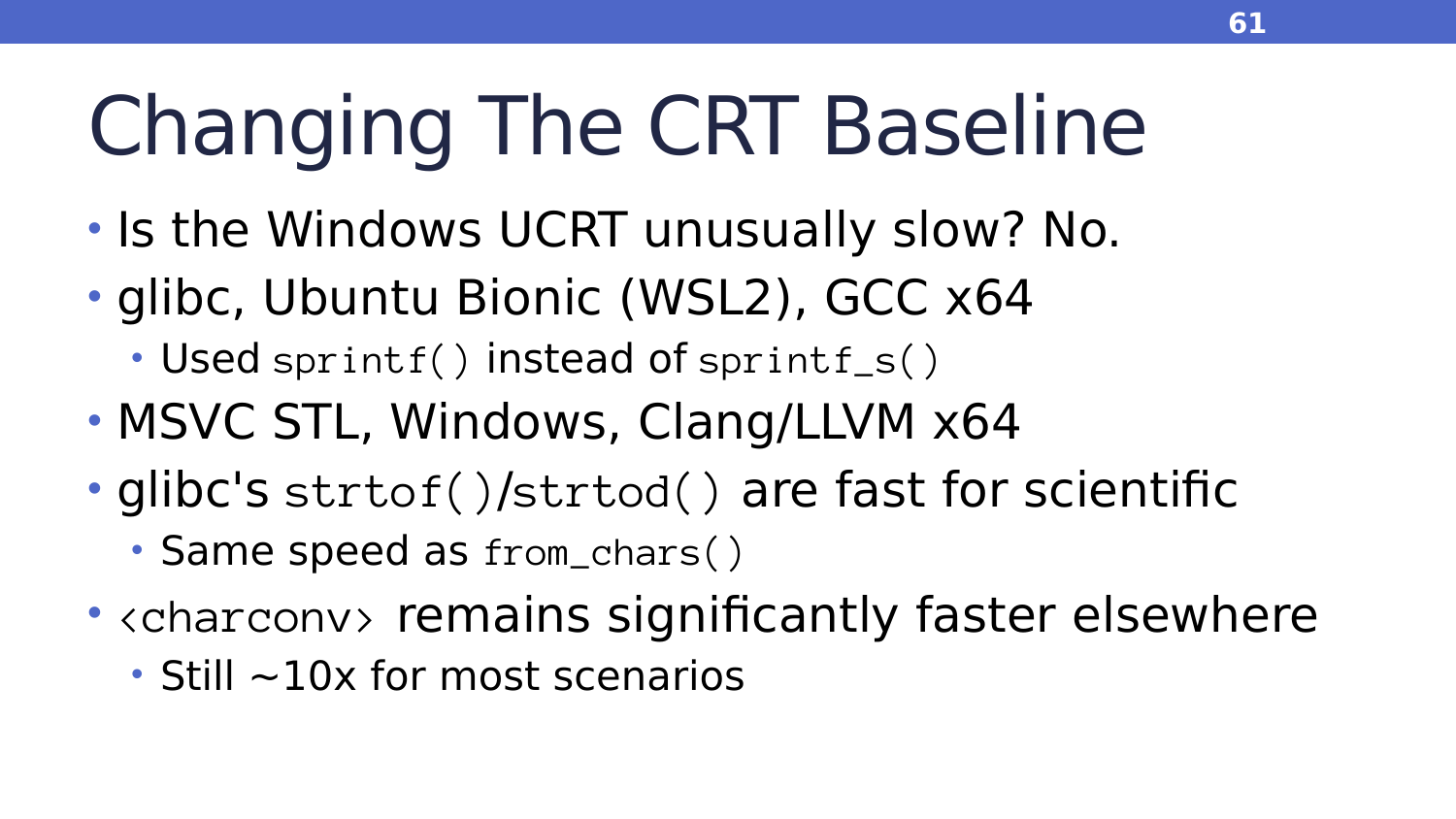

61
# Changing The CRT Baseline
Is the Windows UCRT unusually slow? No.
glibc, Ubuntu Bionic (WSL2), GCC x64
Used sprintf() instead of sprintf_s()
MSVC STL, Windows, Clang/LLVM x64
glibc's strtof()/strtod() are fast for scientific
Same speed as from_chars()
<charconv> remains significantly faster elsewhere
Still ~10x for most scenarios